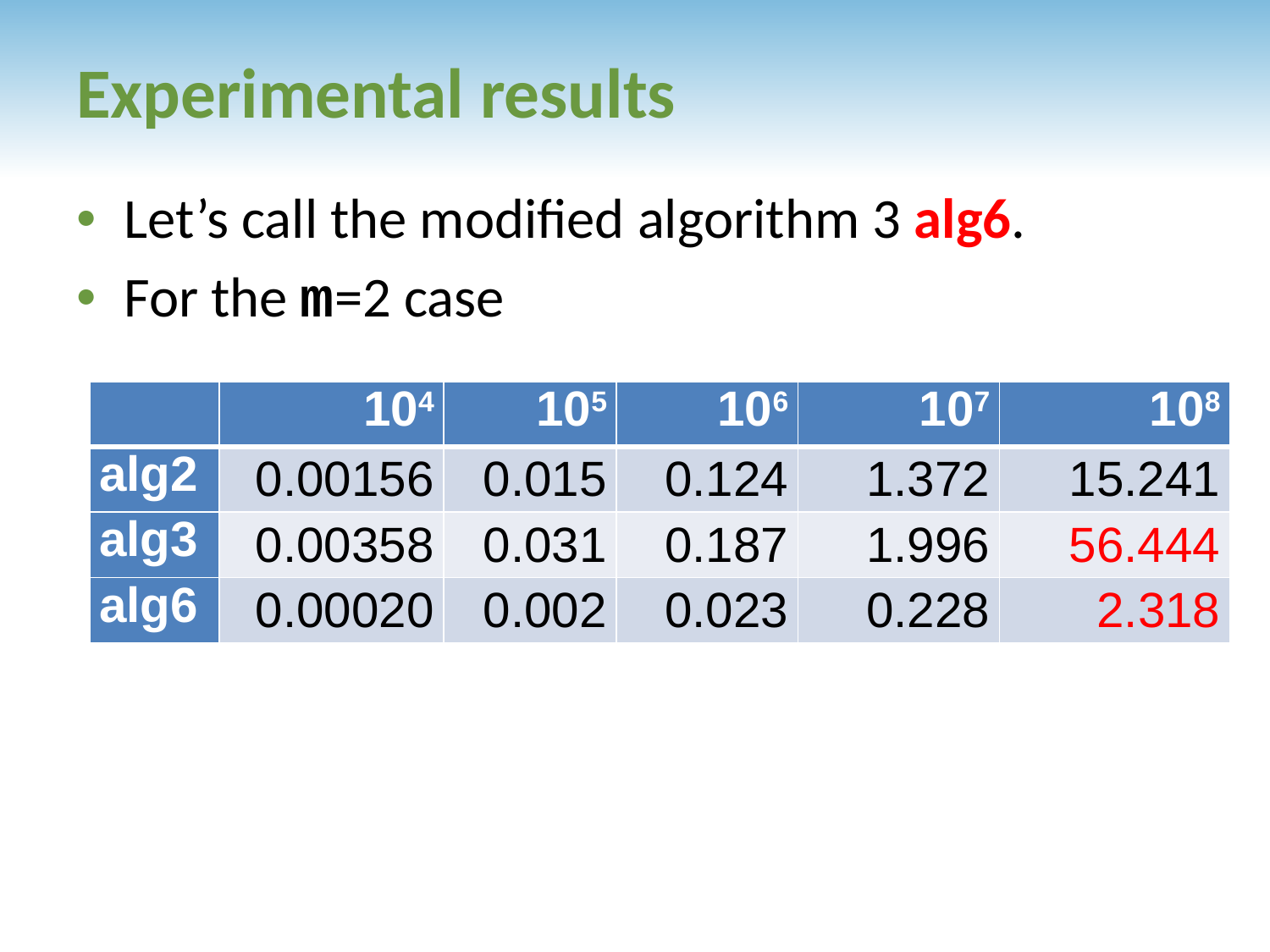

# Experimental results
Let’s call the modified algorithm 3 alg6.
For the m=2 case
|  | 104 | 105 | 106 | 107 | 108 |
| --- | --- | --- | --- | --- | --- |
| alg2 | 0.00156 | 0.015 | 0.124 | 1.372 | 15.241 |
| alg3 | 0.00358 | 0.031 | 0.187 | 1.996 | 56.444 |
| alg6 | 0.00020 | 0.002 | 0.023 | 0.228 | 2.318 |